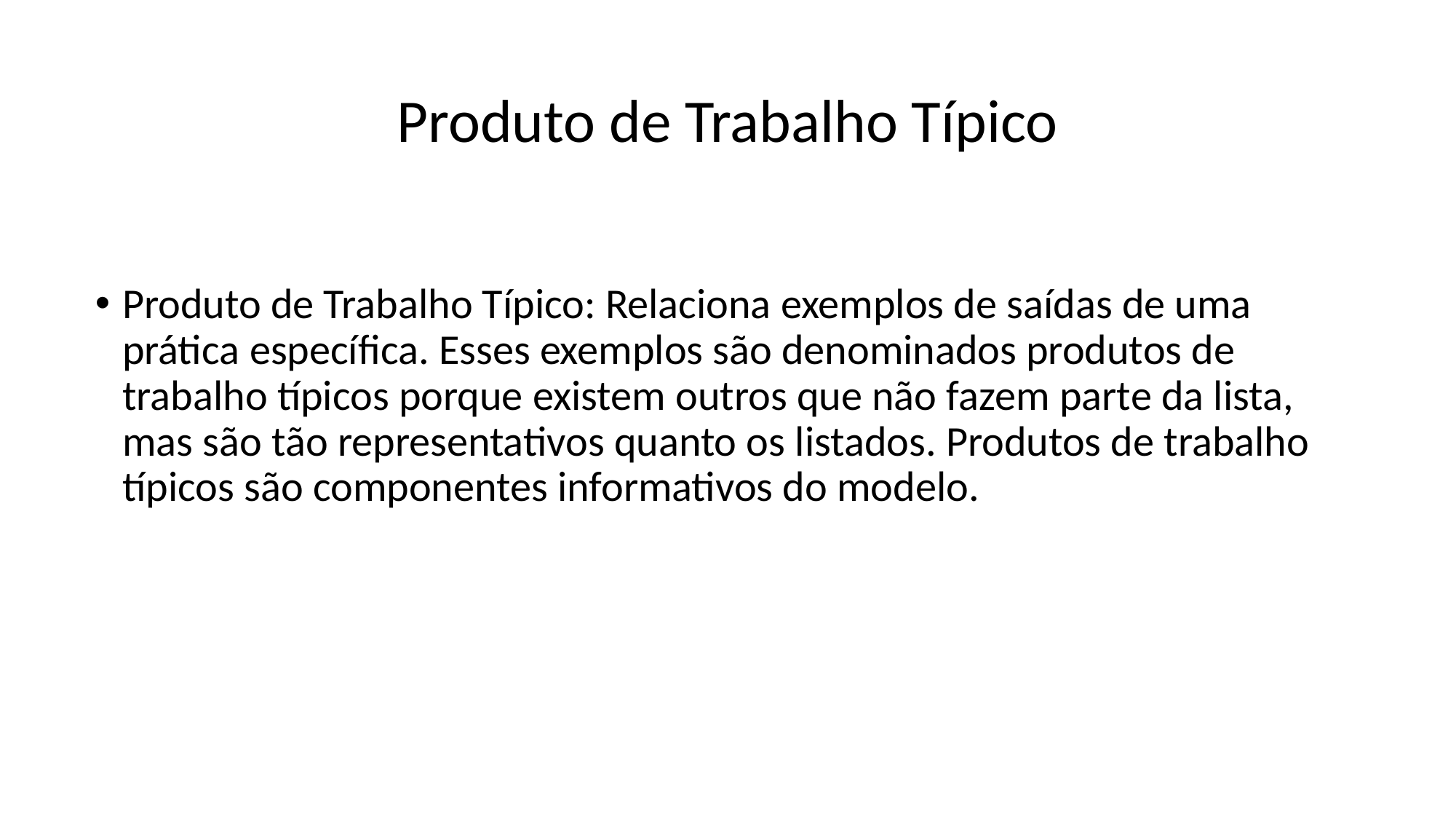

# Produto de Trabalho Típico
Produto de Trabalho Típico: Relaciona exemplos de saídas de uma prática específica. Esses exemplos são denominados produtos de trabalho típicos porque existem outros que não fazem parte da lista, mas são tão representativos quanto os listados. Produtos de trabalho típicos são componentes informativos do modelo.